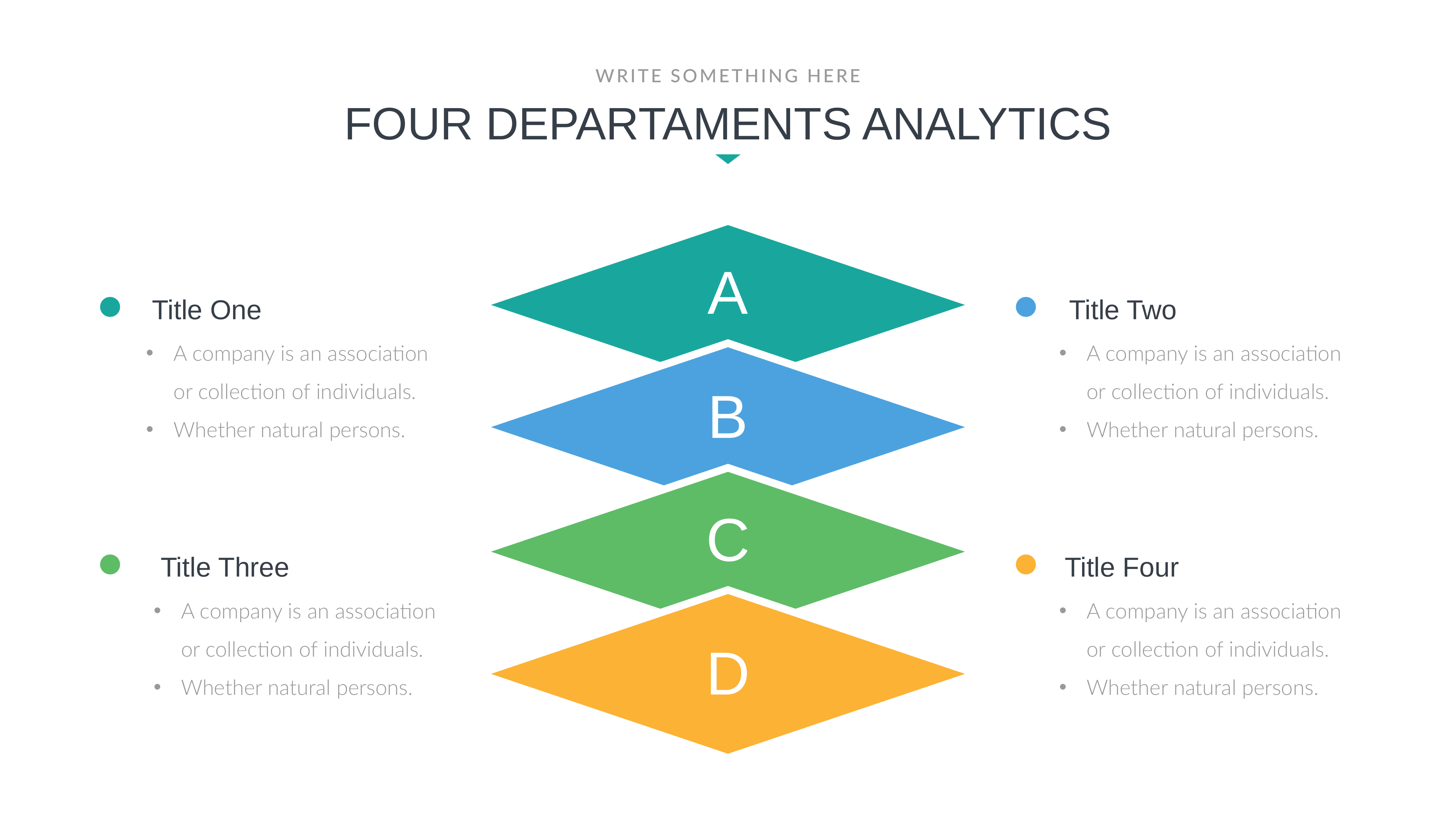

WRITE SOMETHING HERE
FOUR DEPARTAMENTS ANALYTICS

A
Title One
Title Two

A company is an association or collection of individuals.
Whether natural persons.
A company is an association or collection of individuals.
Whether natural persons.

B

C
Title Three
Title Four

A company is an association or collection of individuals.
Whether natural persons.
A company is an association or collection of individuals.
Whether natural persons.

D